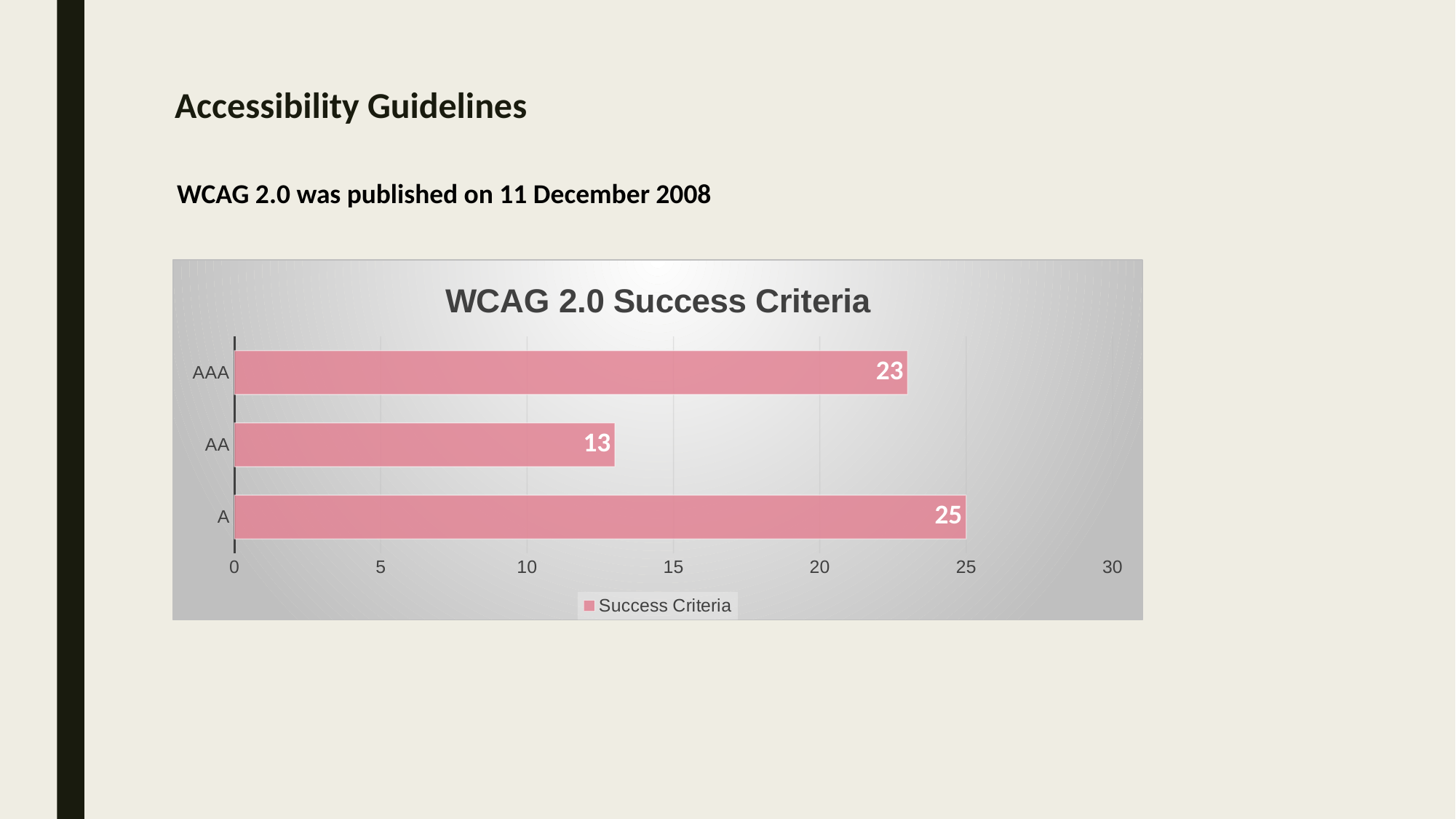

# Accessibility Guidelines
WCAG 2.0 was published on 11 December 2008

### Chart: WCAG 2.0 Success Criteria

| Category | Success Criteria |
|---|---|
| A | 25.0 |
| AA | 13.0 |
| AAA | 23.0 |